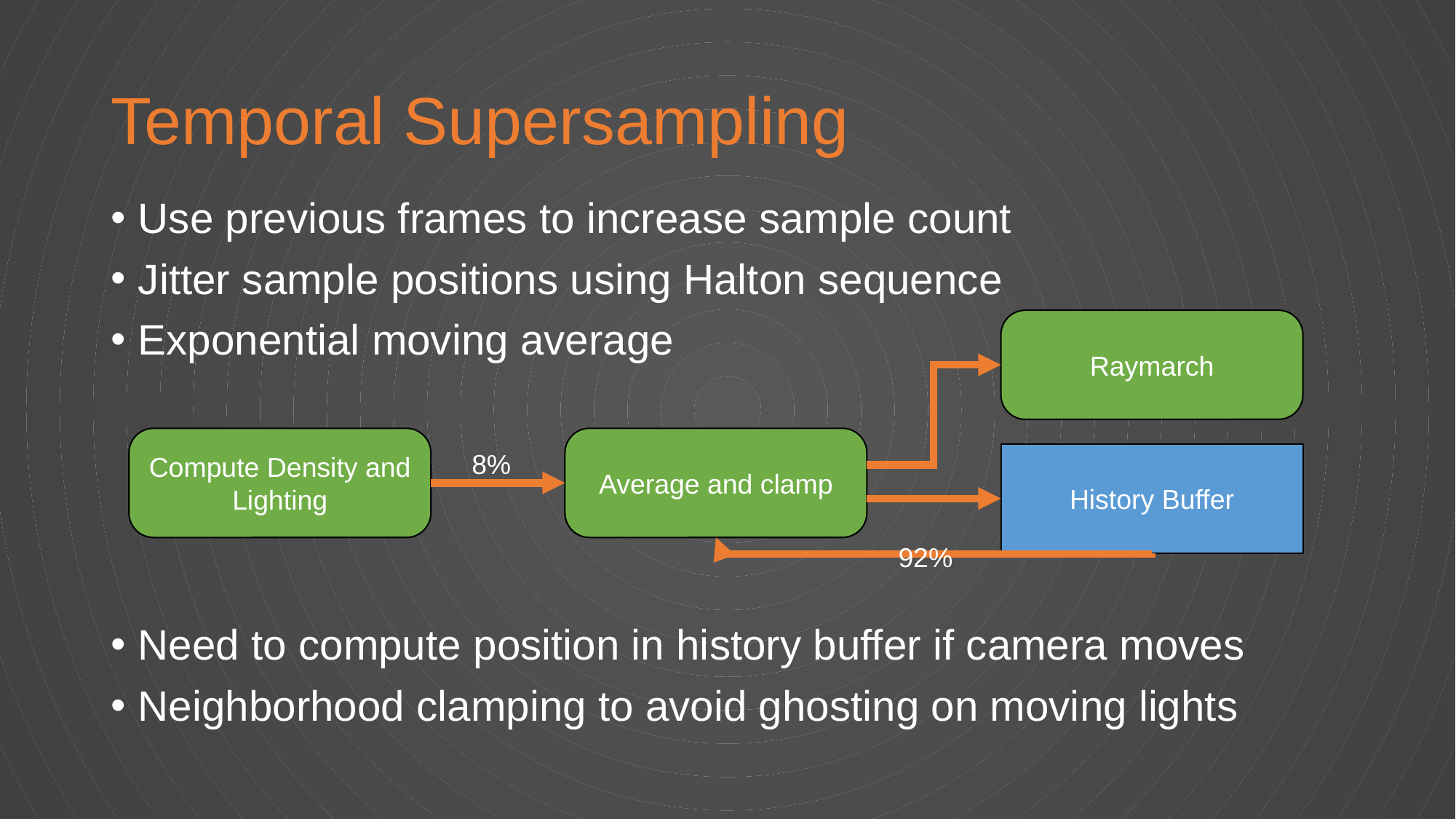

# Temporal Supersampling
Use previous frames to increase sample count
Jitter sample positions using Halton sequence
Exponential moving average

Need to compute position in history buffer if camera moves
Neighborhood clamping to avoid ghosting on moving lights
Raymarch
Compute Density and Lighting
Average and clamp
History Buffer
8%
92%